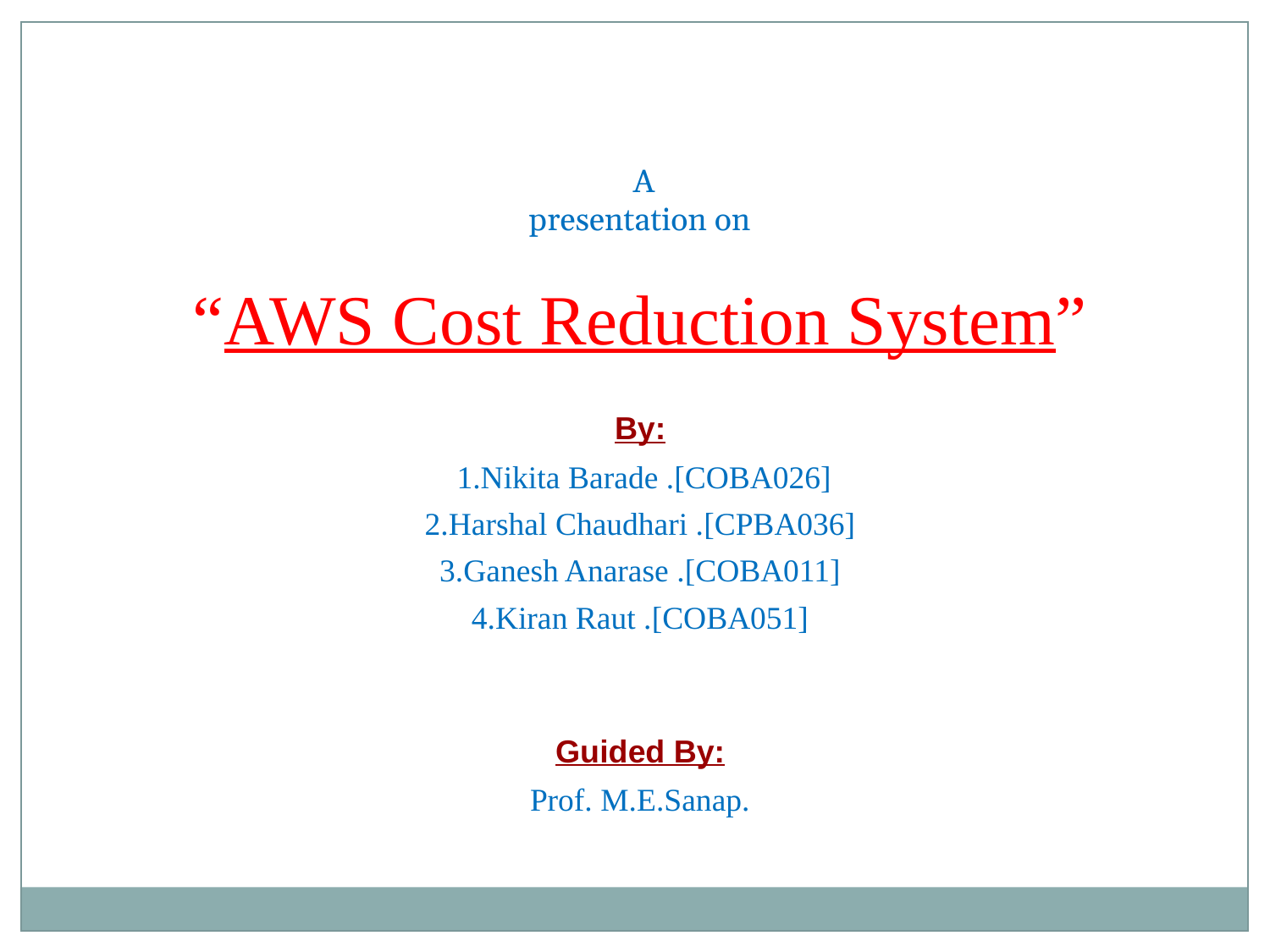

A
presentation on

“AWS Cost Reduction System”

By:
 1.Nikita Barade .[COBA026]
2.Harshal Chaudhari .[CPBA036]
3.Ganesh Anarase .[COBA011]
4.Kiran Raut .[COBA051]

Guided By:
Prof. M.E.Sanap.